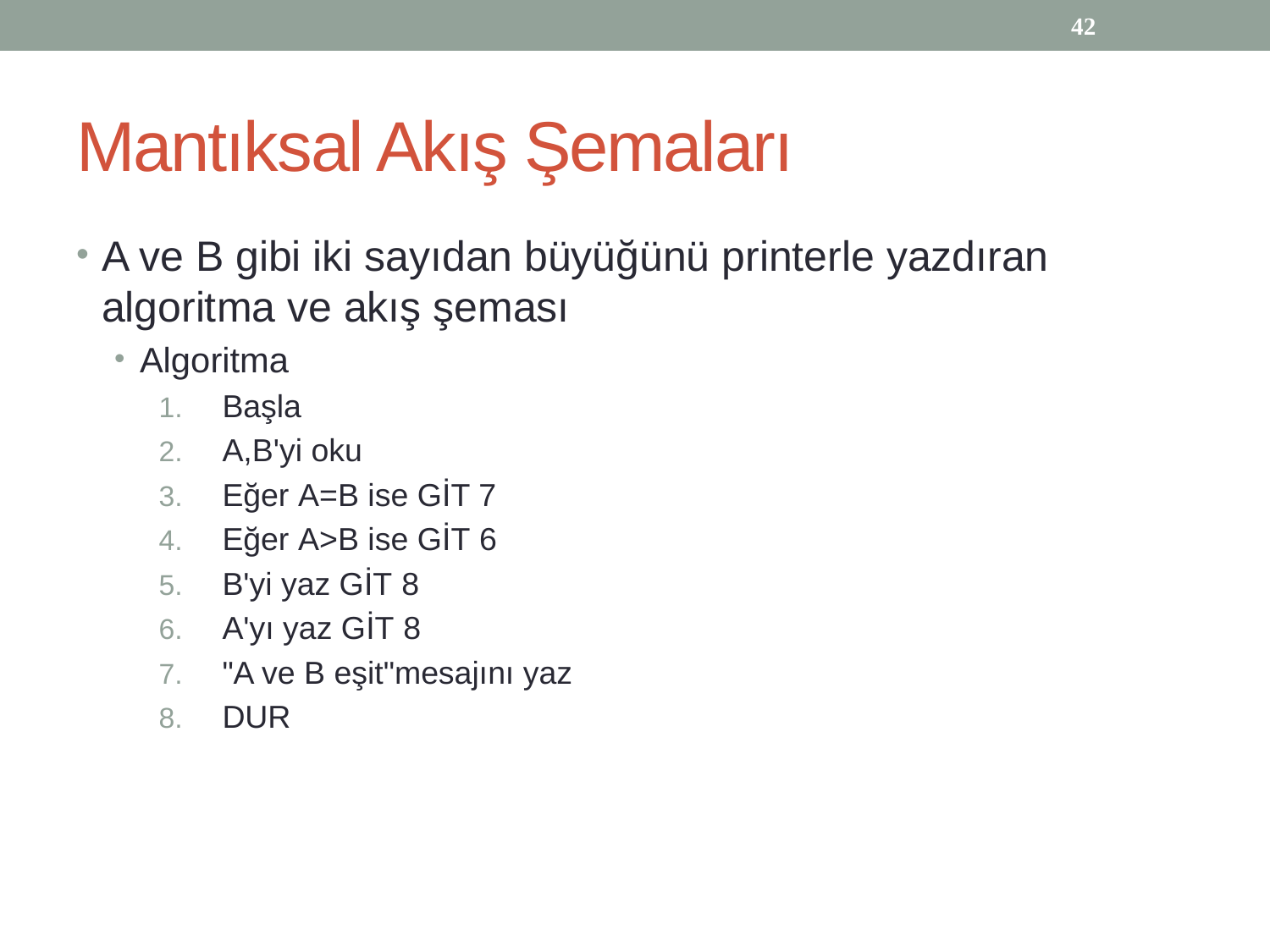

42
# Mantıksal Akış Şemaları
A ve B gibi iki sayıdan büyüğünü printerle yazdıran algoritma ve akış şeması
Algoritma
Başla
A,B'yi oku
Eğer A=B ise GİT 7
Eğer A>B ise GİT 6
B'yi yaz GİT 8
A'yı yaz GİT 8
"A ve B eşit"mesajını yaz
DUR